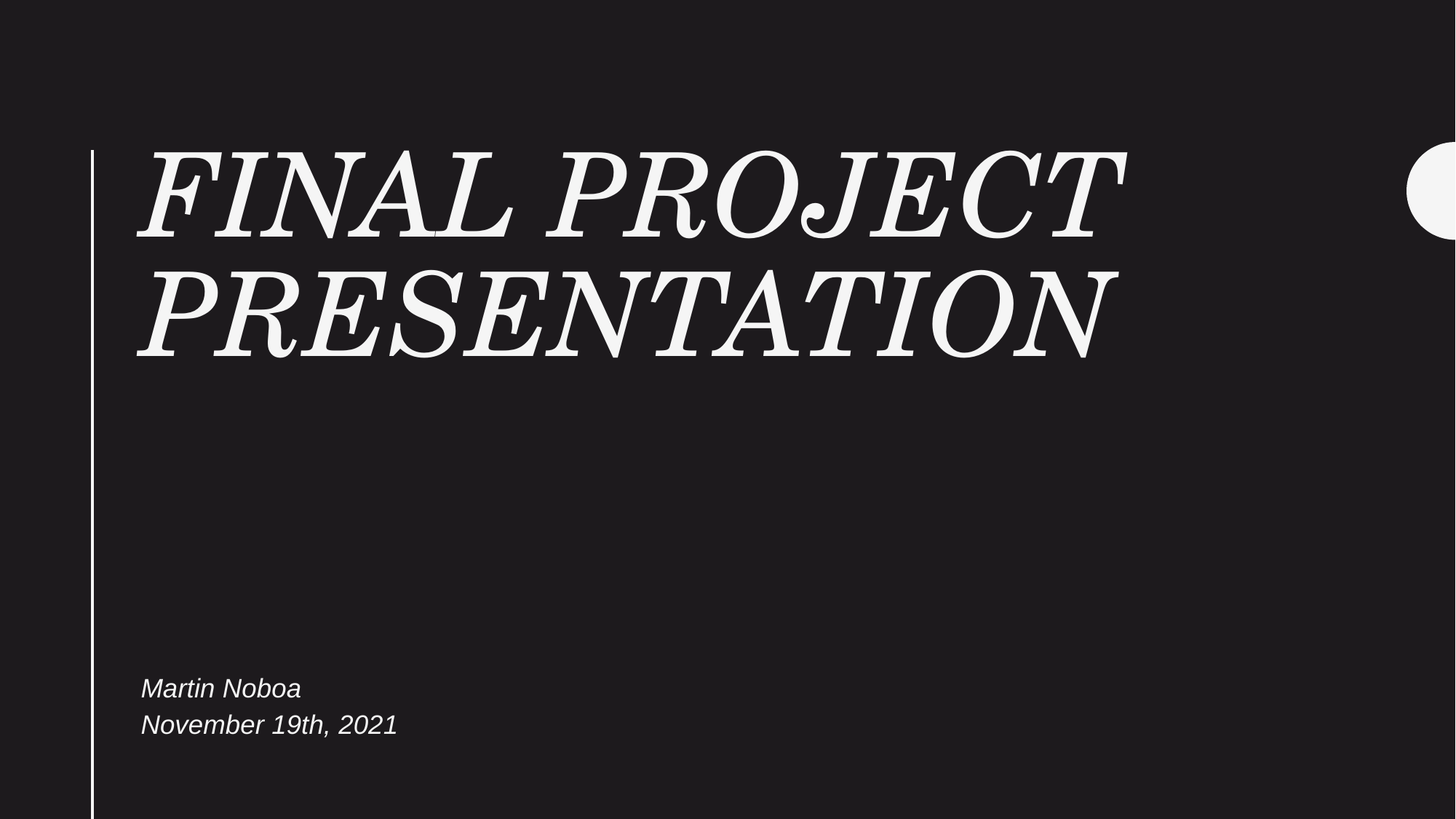

# Final Project presentation
Martin Noboa
November 19th, 2021